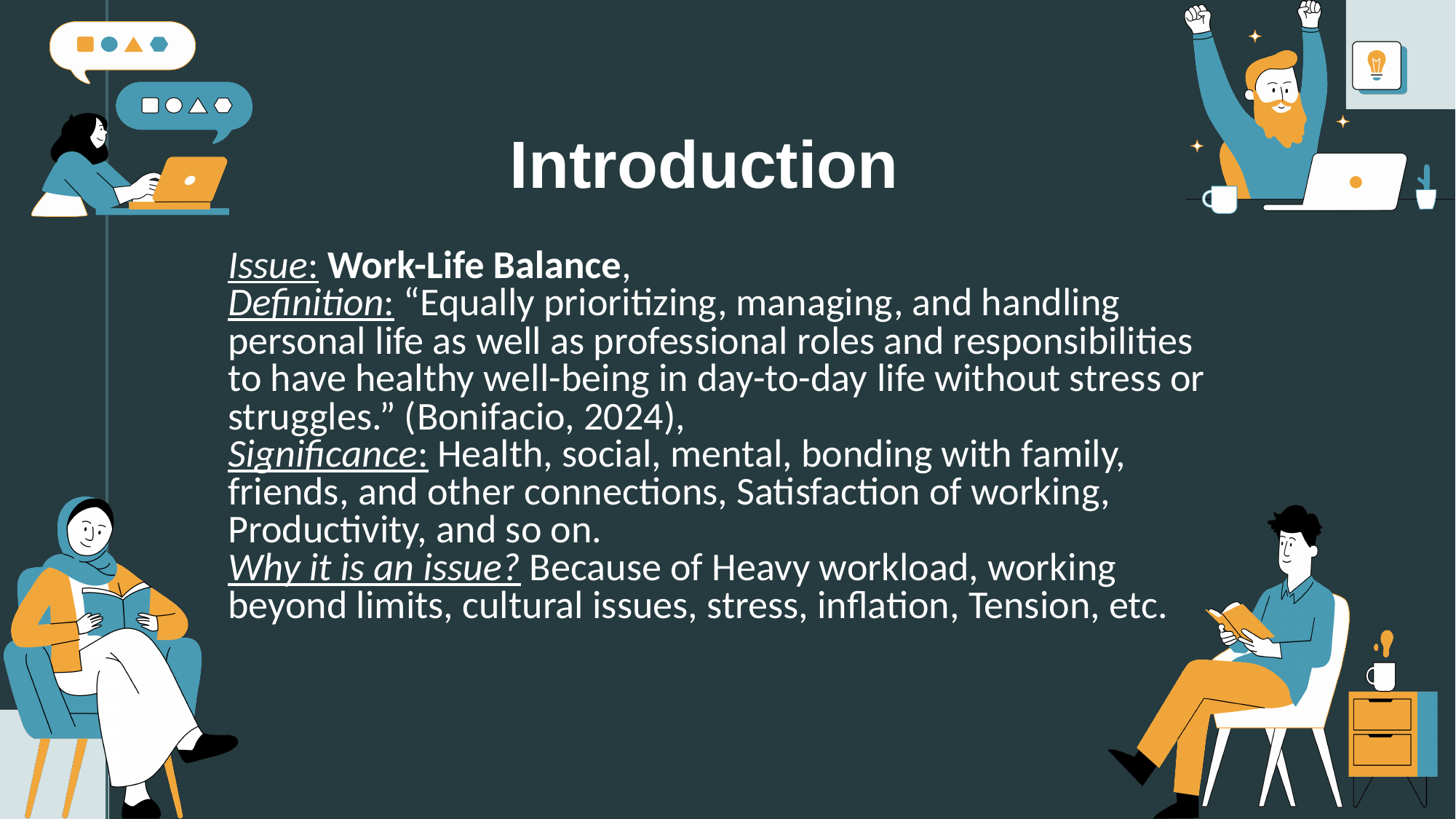

# Introduction
Issue: Work-Life Balance,
Definition: “Equally prioritizing, managing, and handling personal life as well as professional roles and responsibilities to have healthy well-being in day-to-day life without stress or struggles.” (Bonifacio, 2024),
Significance: Health, social, mental, bonding with family, friends, and other connections, Satisfaction of working, Productivity, and so on.
Why it is an issue? Because of Heavy workload, working beyond limits, cultural issues, stress, inflation, Tension, etc.